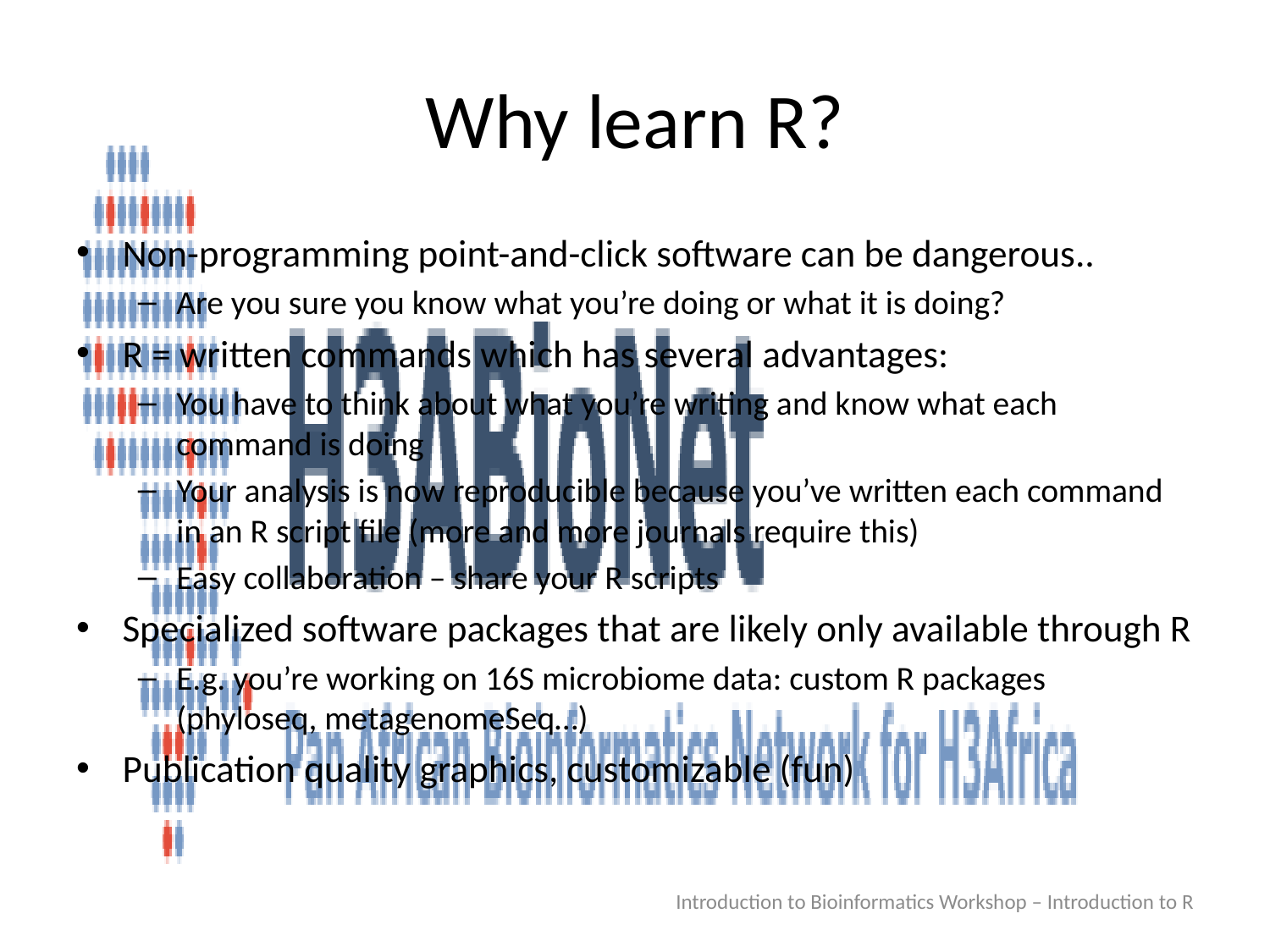

# Why learn R?
Non-programming point-and-click software can be dangerous..
Are you sure you know what you’re doing or what it is doing?
R = written commands which has several advantages:
You have to think about what you’re writing and know what each command is doing
Your analysis is now reproducible because you’ve written each command in an R script file (more and more journals require this)
Easy collaboration – share your R scripts
Specialized software packages that are likely only available through R
E.g. you’re working on 16S microbiome data: custom R packages (phyloseq, metagenomeSeq…)
Publication quality graphics, customizable (fun)
Introduction to Bioinformatics Workshop – Introduction to R